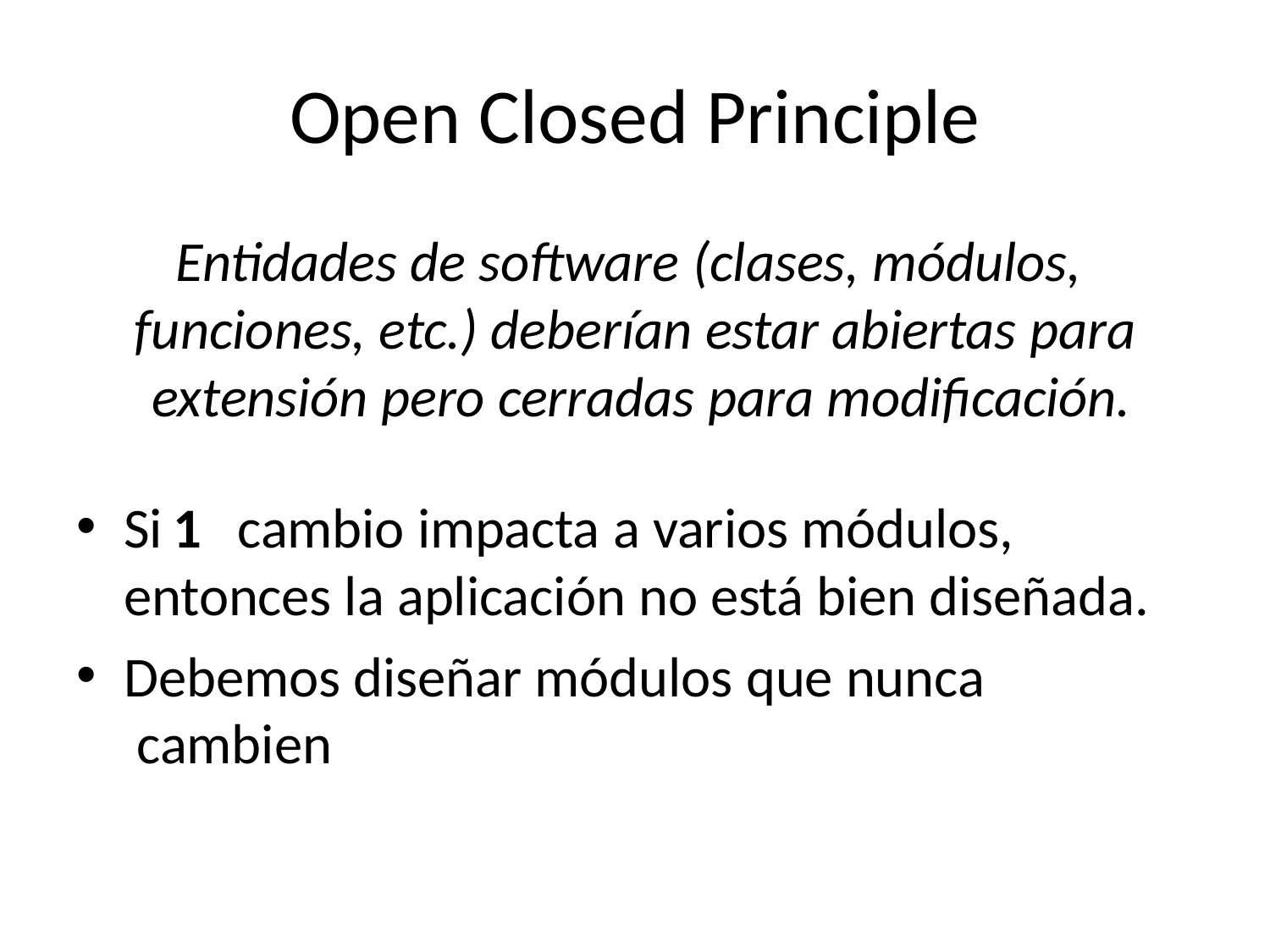

# Open Closed Principle
Entidades de software (clases, módulos,  funciones, etc.) deberían estar abiertas para  extensión pero cerradas para modificación.

Si	1	cambio impacta a varios módulos,  entonces la aplicación no está bien diseñada.
Debemos diseñar módulos que nunca  cambien